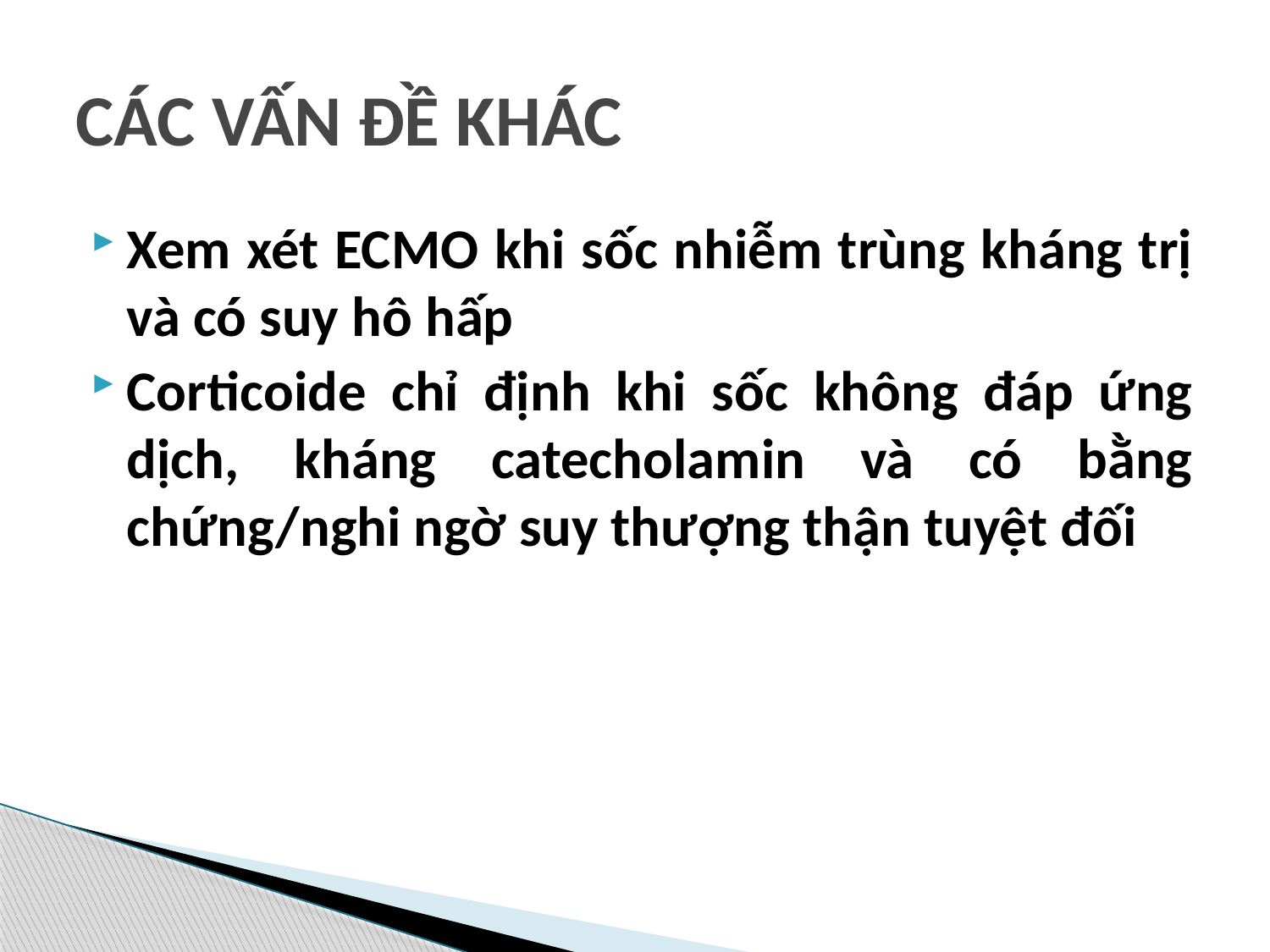

# CÁC VẤN ĐỀ KHÁC
Xem xét ECMO khi sốc nhiễm trùng kháng trị và có suy hô hấp
Corticoide chỉ định khi sốc không đáp ứng dịch, kháng catecholamin và có bằng chứng/nghi ngờ suy thượng thận tuyệt đối